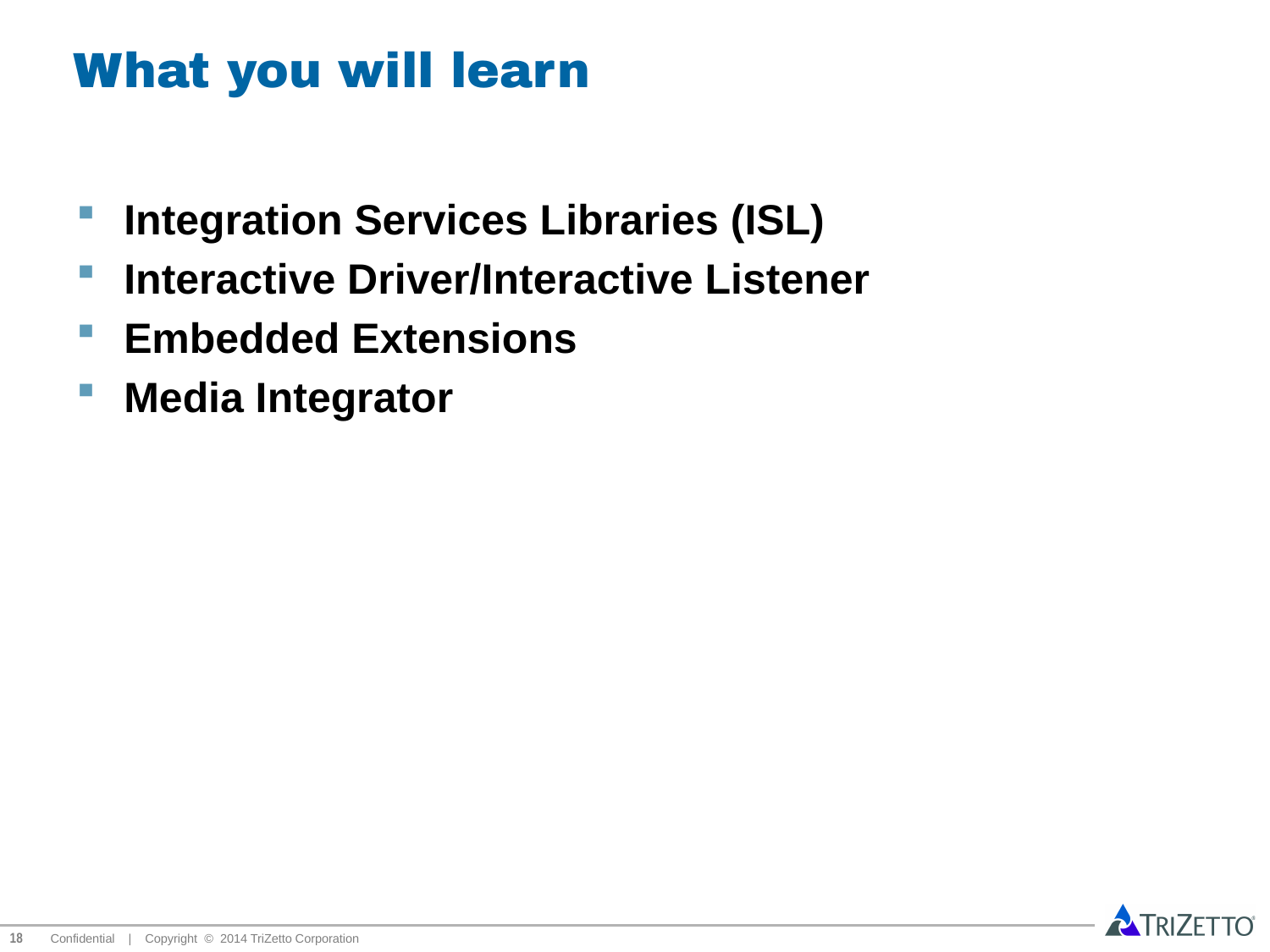

# What you will learn
Integration Services Libraries (ISL)
Interactive Driver/Interactive Listener
Embedded Extensions
Media Integrator